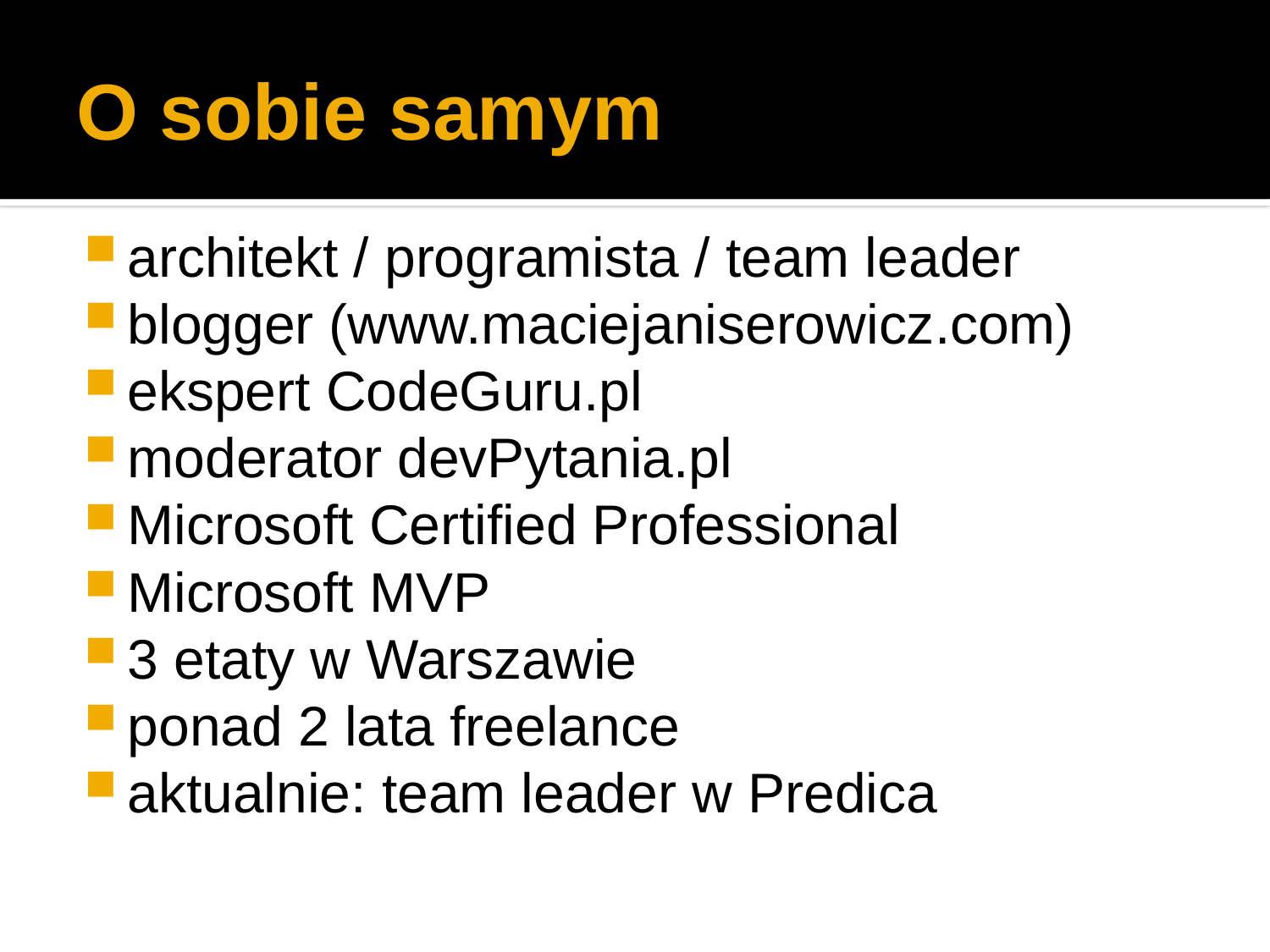

# O sobie samym
architekt / programista / team leader
blogger (www.maciejaniserowicz.com)
ekspert CodeGuru.pl
moderator devPytania.pl
Microsoft Certified Professional
Microsoft MVP
3 etaty w Warszawie
ponad 2 lata freelance
aktualnie: team leader w Predica